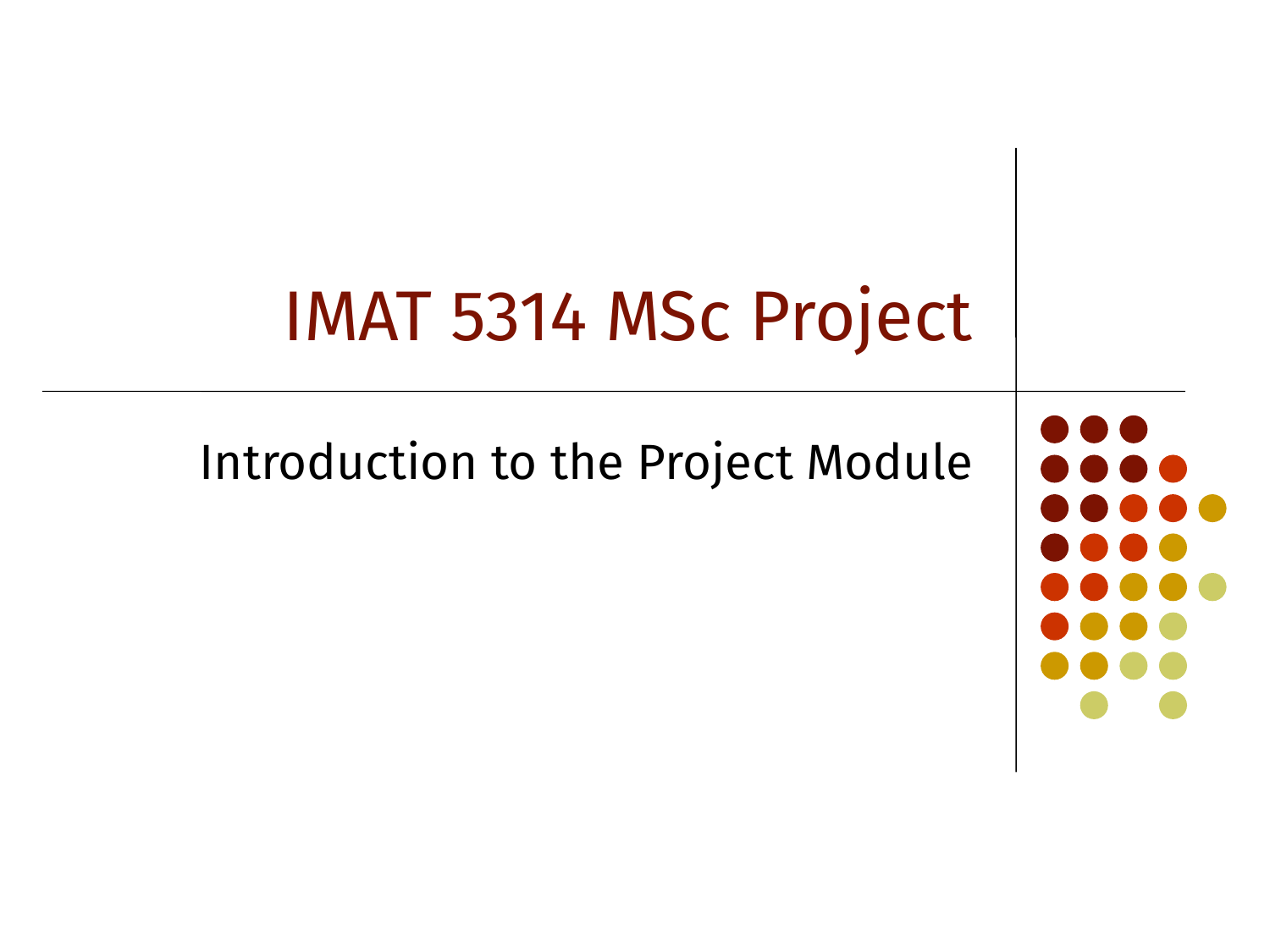

# IMAT 5314 MSc Project
Introduction to the Project Module